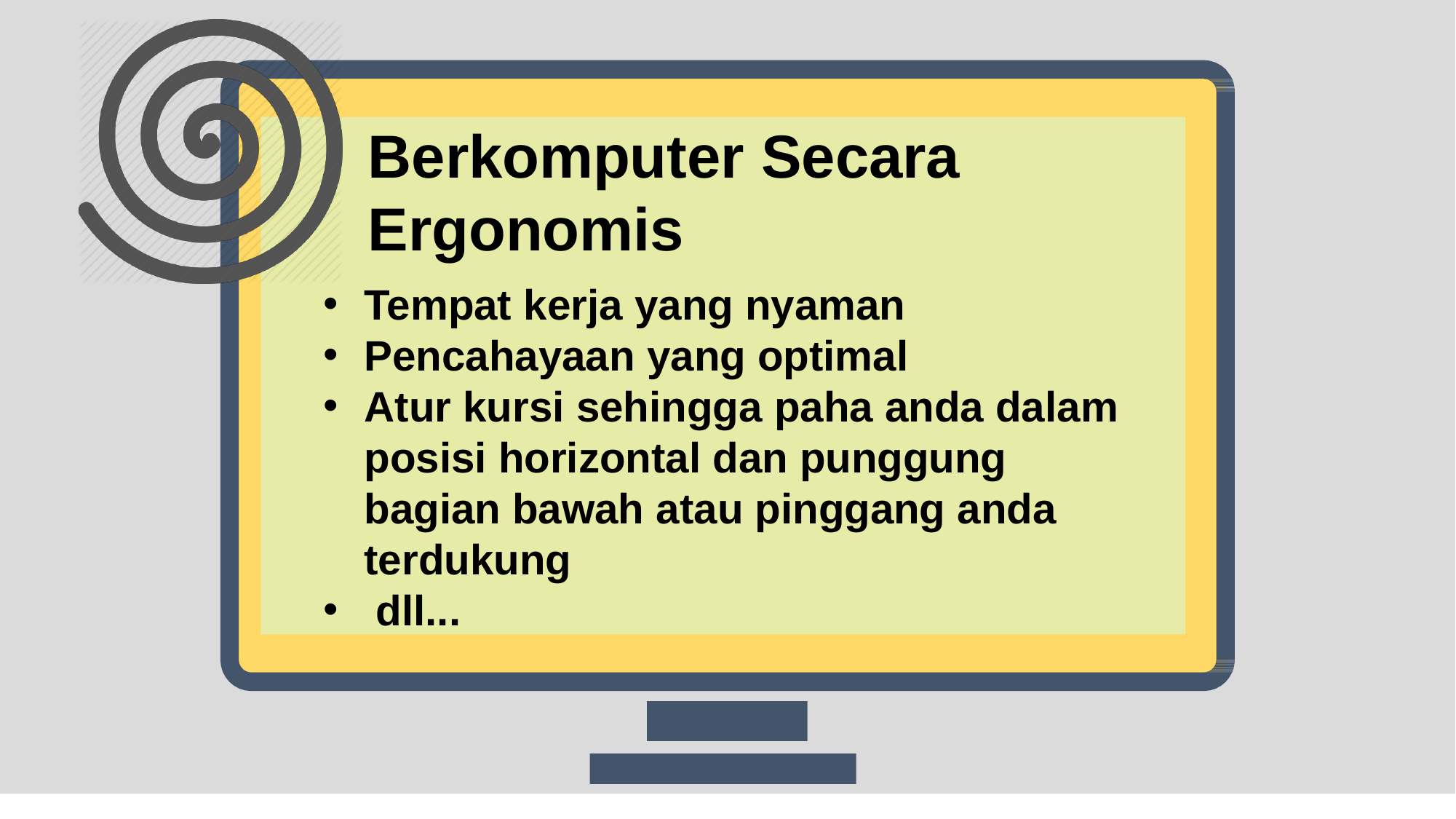

# Berkomputer Secara Ergonomis

Tempat kerja yang nyaman
Pencahayaan yang optimal
Atur kursi sehingga paha anda dalam posisi horizontal dan punggung bagian bawah atau pinggang anda terdukung
 dll...